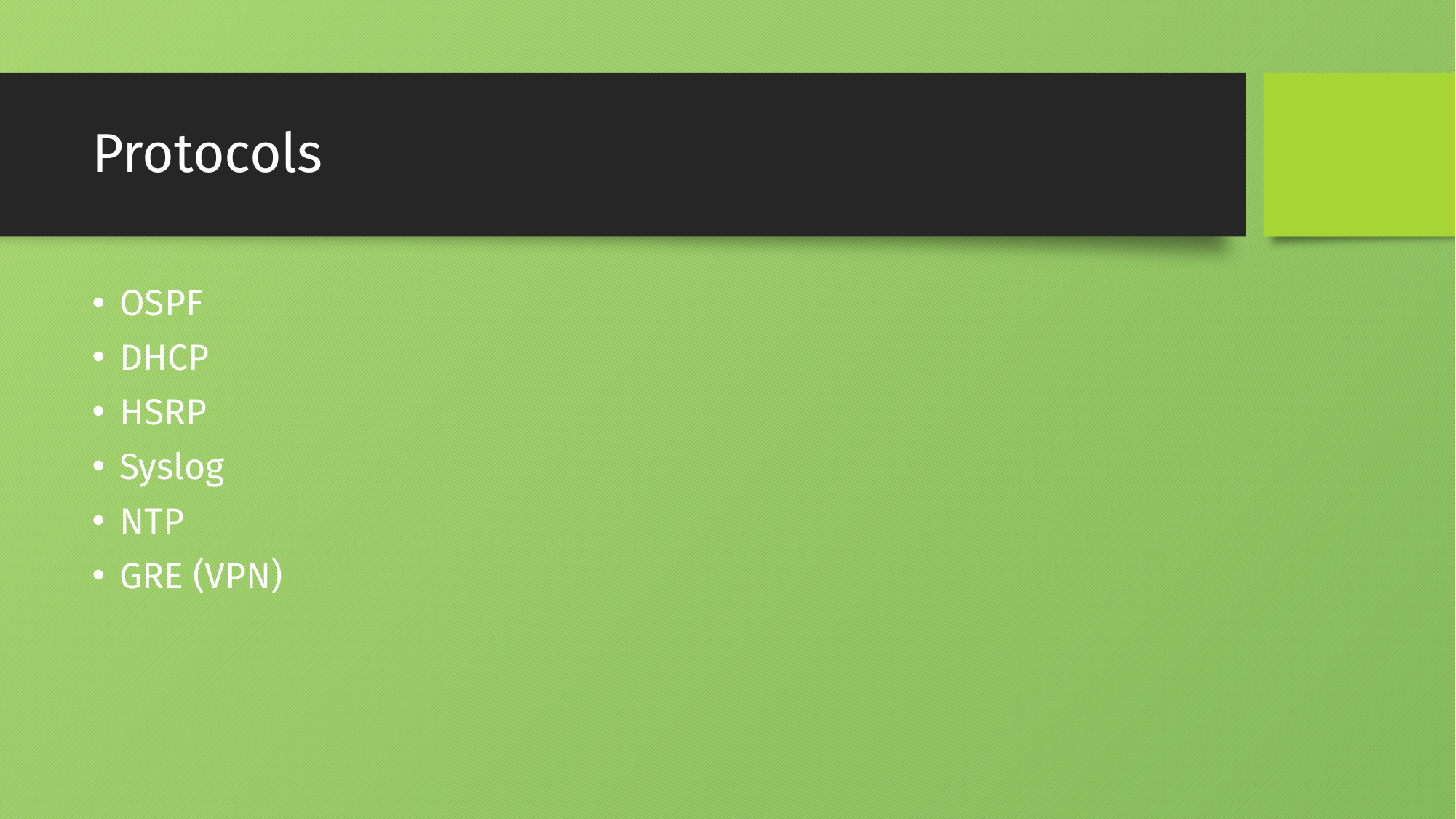

# Protocols
OSPF
DHCP
HSRP
Syslog
NTP
GRE (VPN)